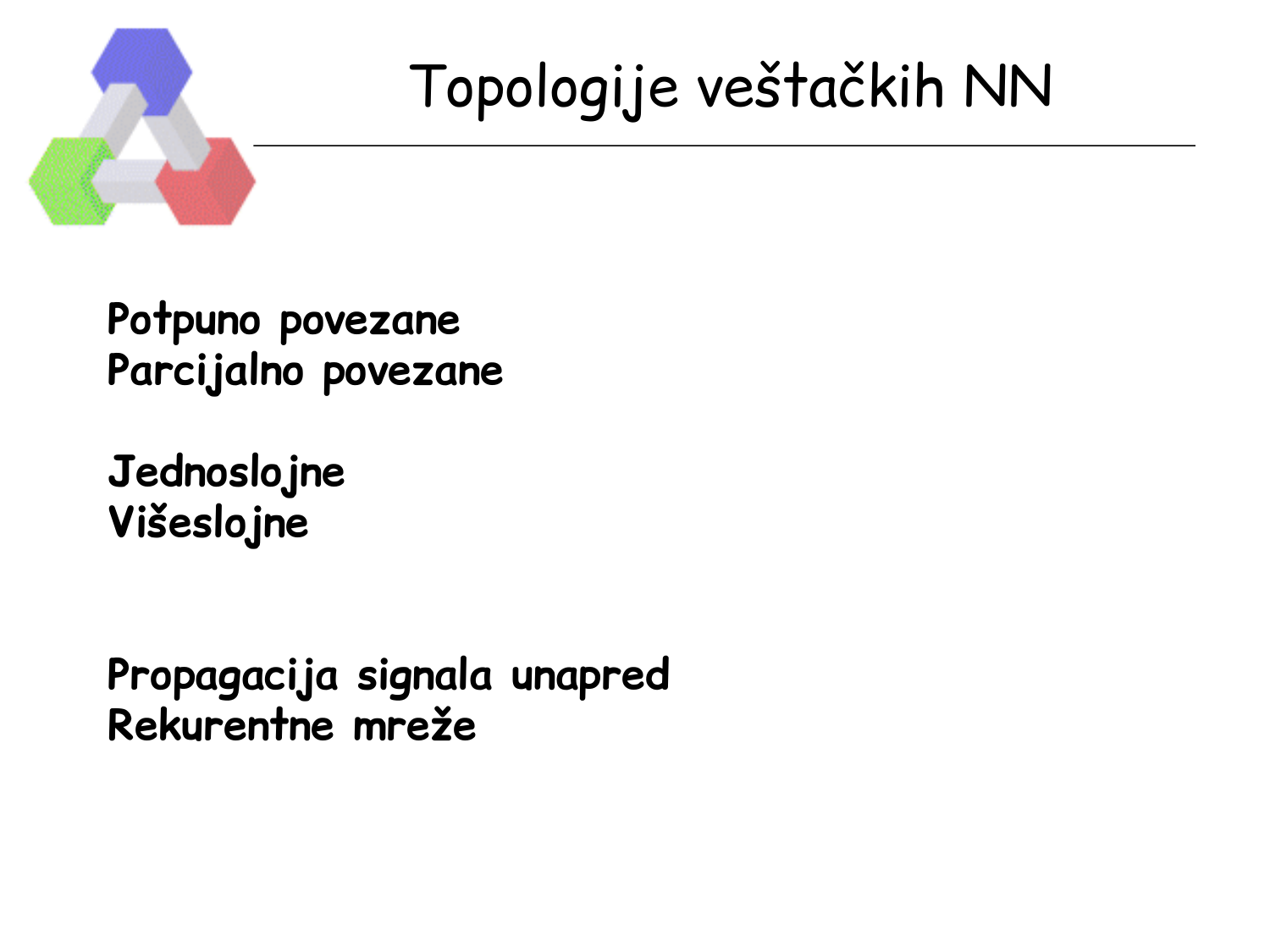

# Topologije veštačkih NN

Potpuno povezane
Parcijalno povezane

Jednoslojne
Višeslojne

Propagacija signala unapred
Rekurentne mreže